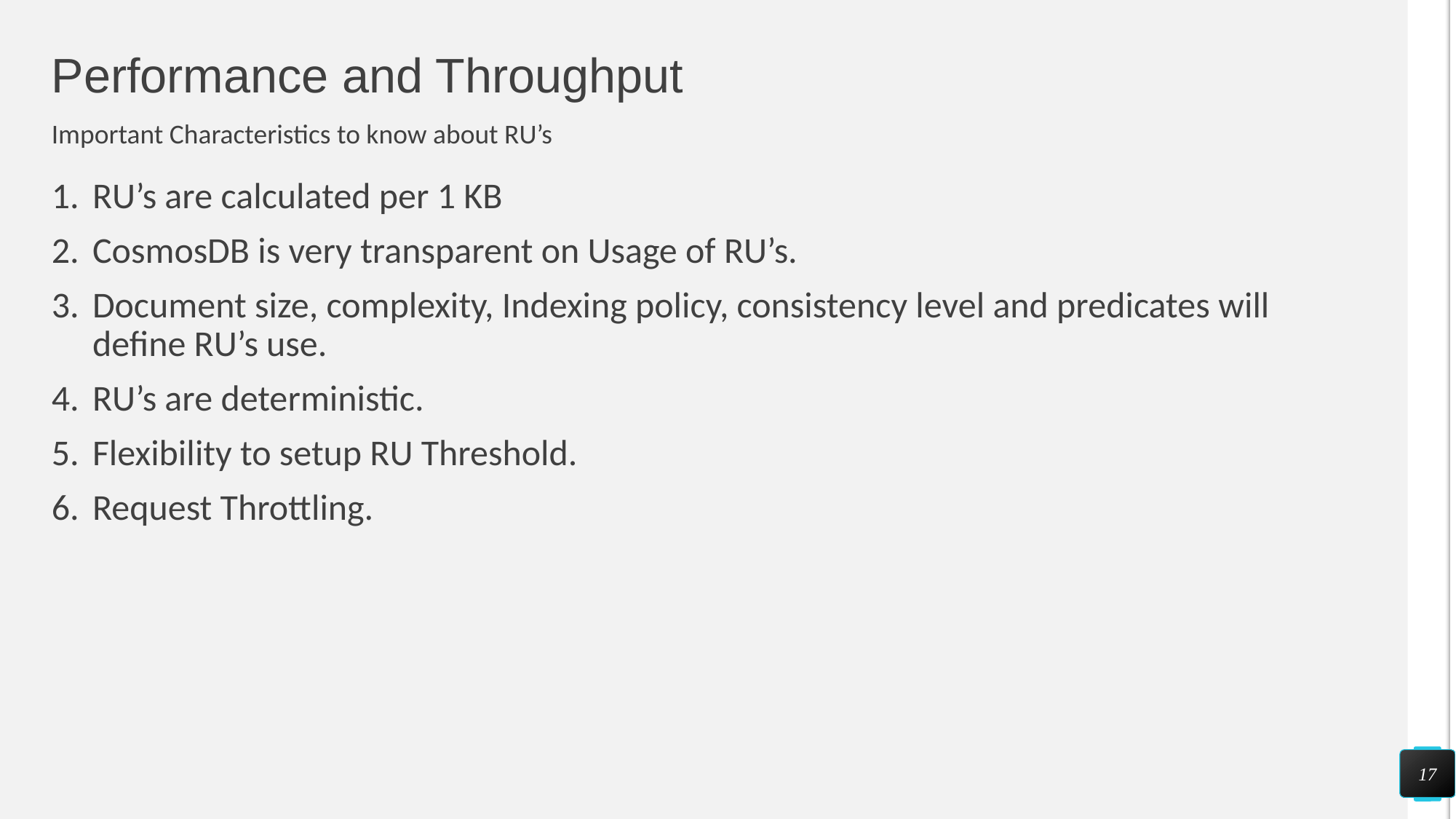

# Performance and Throughput
Important Characteristics to know about RU’s
RU’s are calculated per 1 KB
CosmosDB is very transparent on Usage of RU’s.
Document size, complexity, Indexing policy, consistency level and predicates will define RU’s use.
RU’s are deterministic.
Flexibility to setup RU Threshold.
Request Throttling.

17